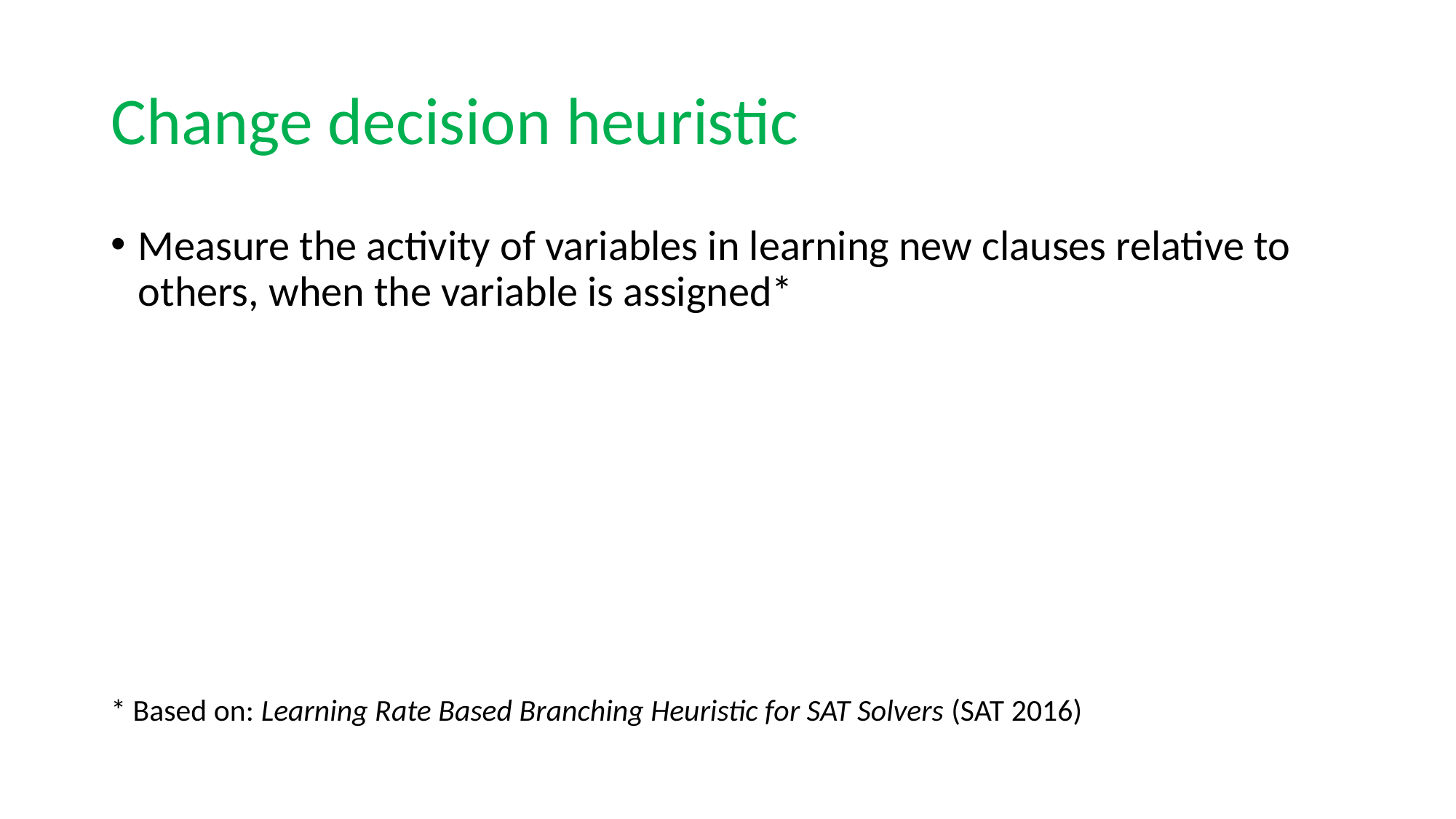

# Change decision heuristic
Measure the activity of variables in learning new clauses relative to others, when the variable is assigned*

* Based on: Learning Rate Based Branching Heuristic for SAT Solvers (SAT 2016)